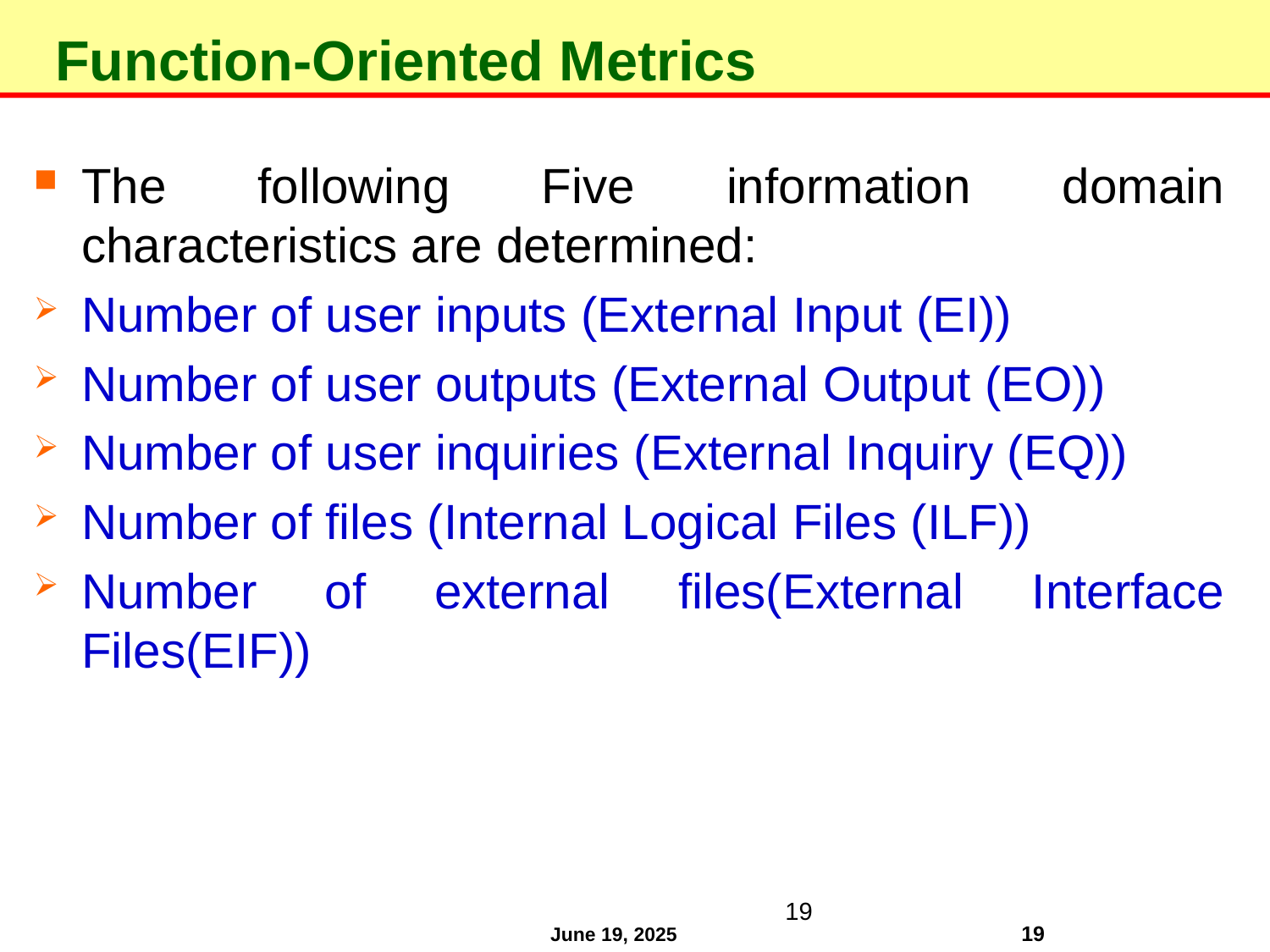

Function-Oriented Metrics

The following Five information domain characteristics are determined:
Number of user inputs (External Input (EI))
Number of user outputs (External Output (EO))
Number of user inquiries (External Inquiry (EQ))
Number of files (Internal Logical Files (ILF))
Number of external files(External Interface Files(EIF))
19